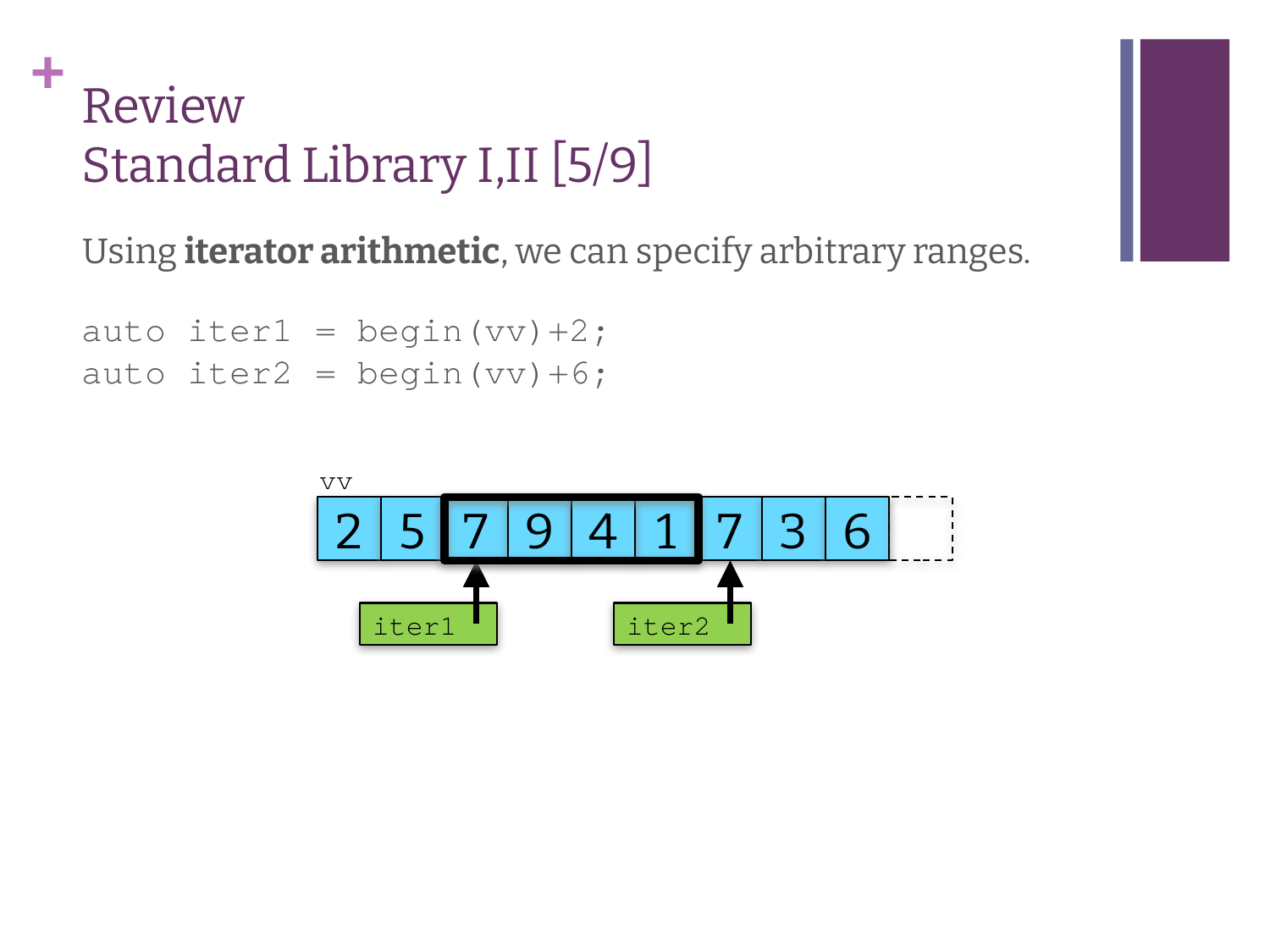

# Review Standard Library I,II [5/9]
Using iterator arithmetic, we can specify arbitrary ranges.
auto iter1 = begin(vv)+2;
auto iter2 = begin(vv)+6;
vv
2
5
7

9
4
1
7
3
6

iter1
iter2